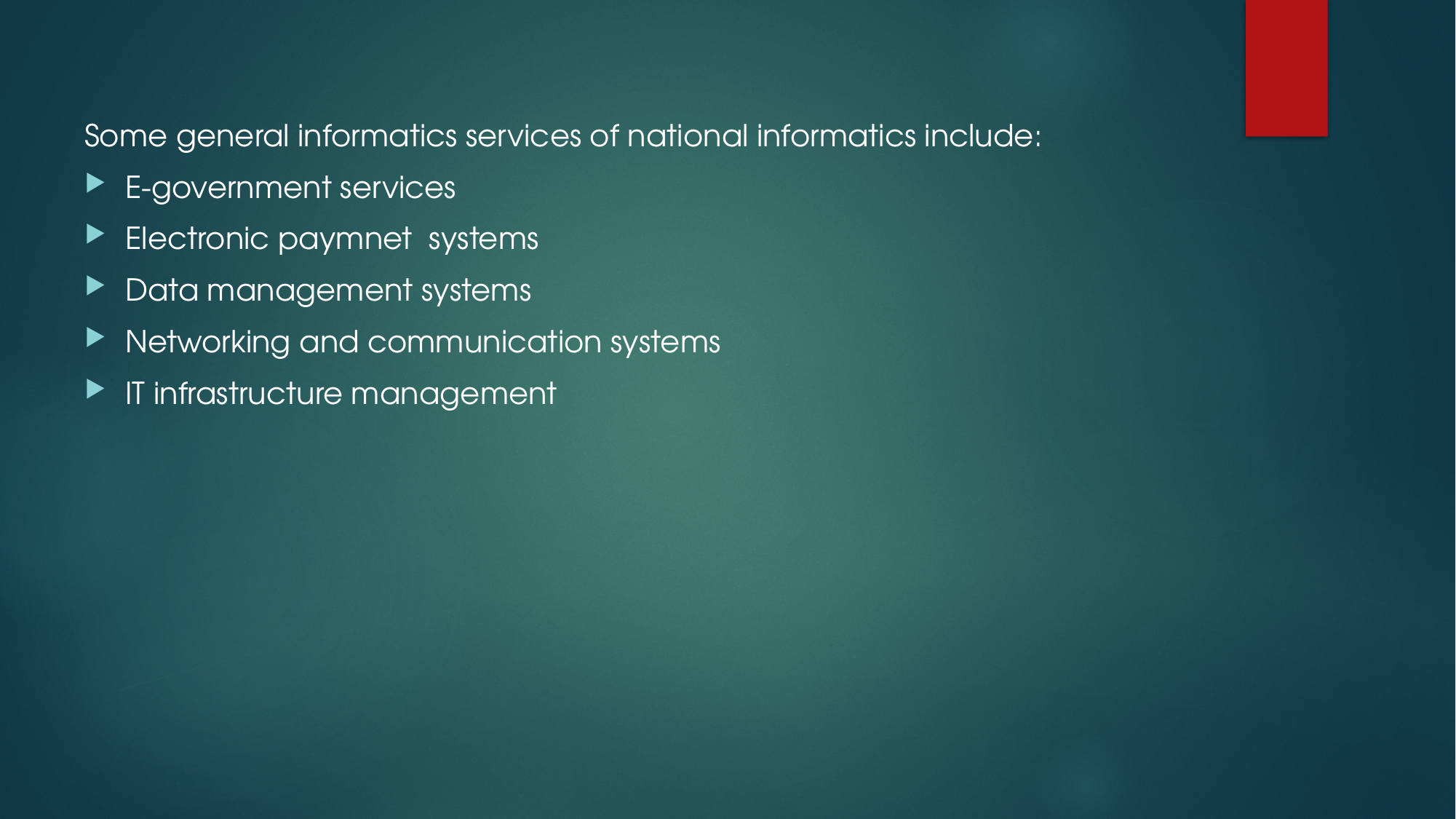

Some general informatics services of national informatics include:
E-government services
Electronic paymnet  systems
Data management systems
Networking and communication systems
IT infrastructure management